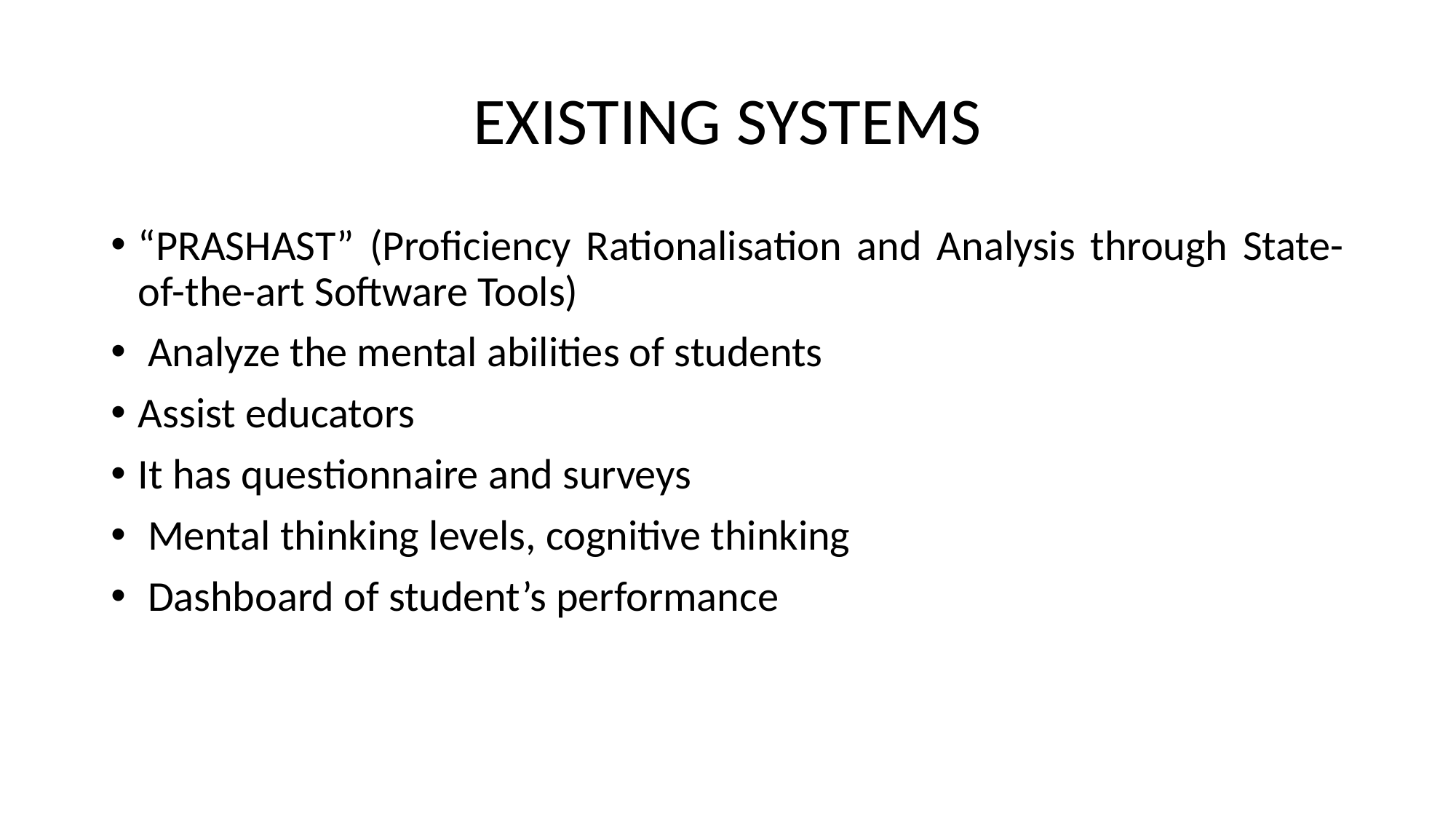

# EXISTING SYSTEMS
“PRASHAST” (Proficiency Rationalisation and Analysis through State-of-the-art Software Tools)
 Analyze the mental abilities of students
Assist educators
It has questionnaire and surveys
 Mental thinking levels, cognitive thinking
 Dashboard of student’s performance